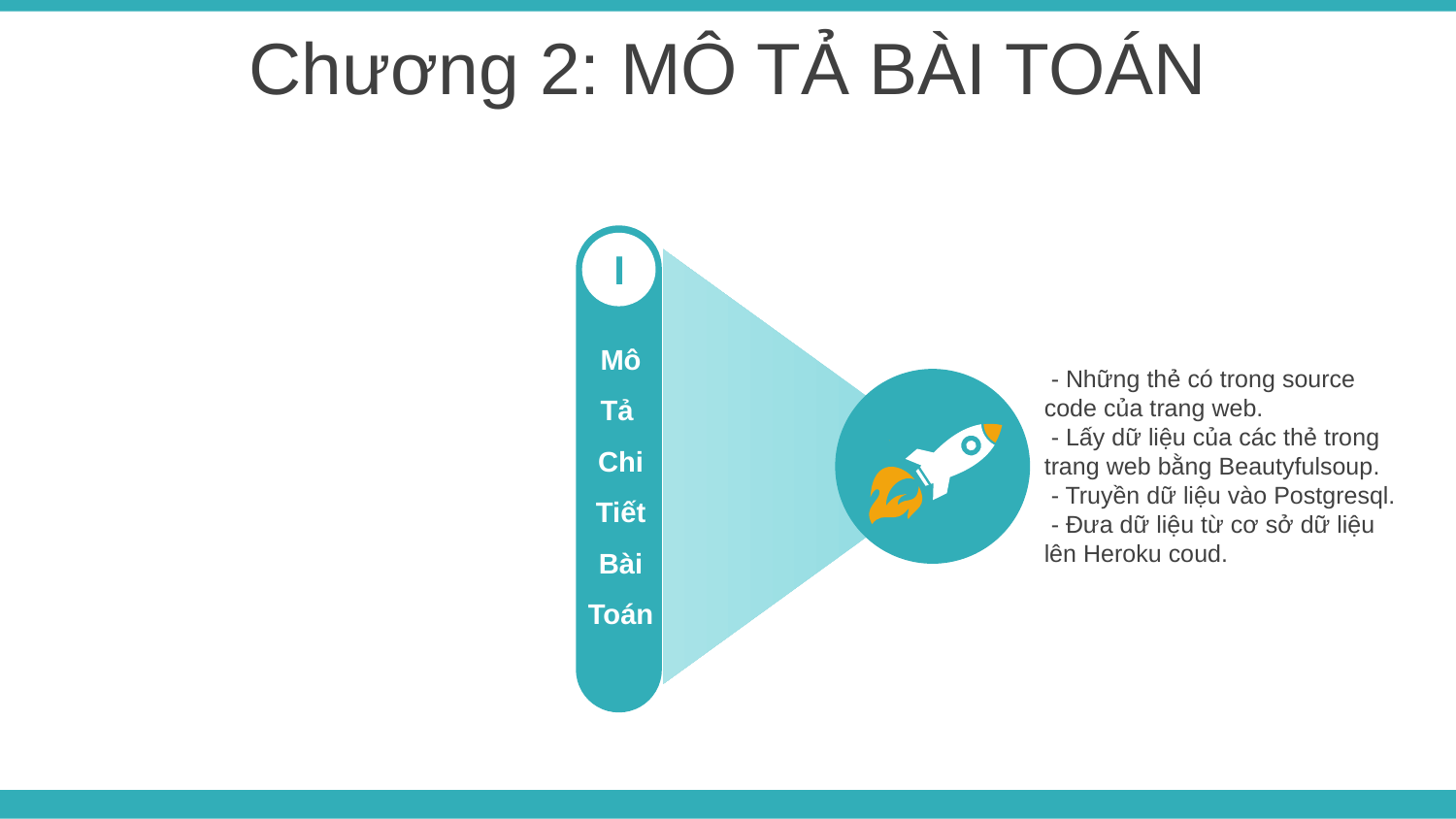

Chương 2: MÔ TẢ BÀI TOÁN

I
Mô Tả  Chi Tiết Bài Toán

 - Những thẻ có trong source code của trang web.
 - Lấy dữ liệu của các thẻ trong trang web bằng Beautyfulsoup.
 - Truyền dữ liệu vào Postgresql.
 - Đưa dữ liệu từ cơ sở dữ liệu lên Heroku coud.